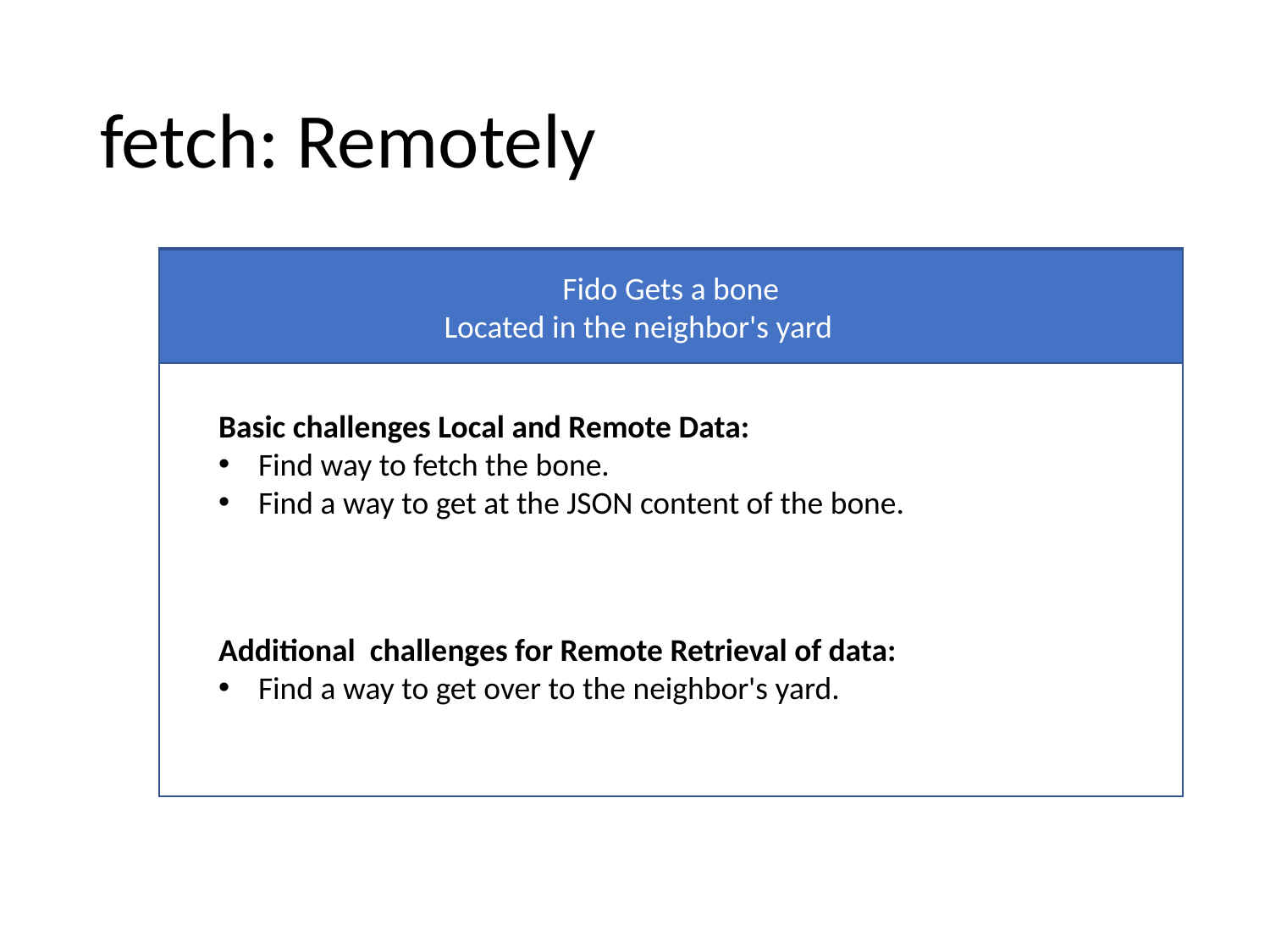

# fetch: Remotely

Fido Gets a bone
Located in the neighbor's yard
Basic challenges Local and Remote Data:
Find way to fetch the bone.
Find a way to get at the JSON content of the bone.
JSON
Additional  challenges for Remote Retrieval of data:
Find a way to get over to the neighbor's yard.